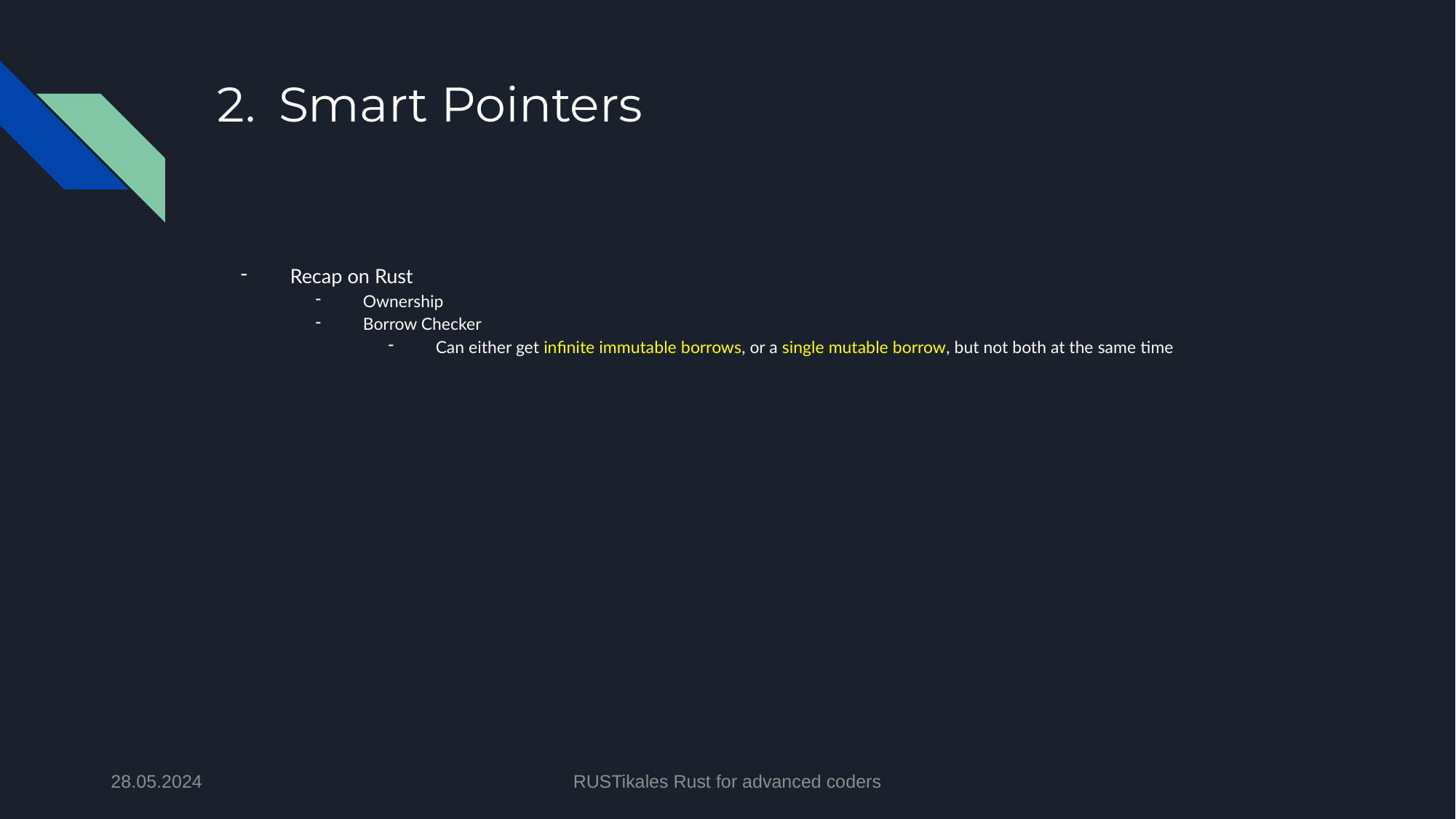

# Smart Pointers
Recap on Rust
Ownership
Borrow Checker
Can either get infinite immutable borrows, or a single mutable borrow, but not both at the same time
28.05.2024
RUSTikales Rust for advanced coders